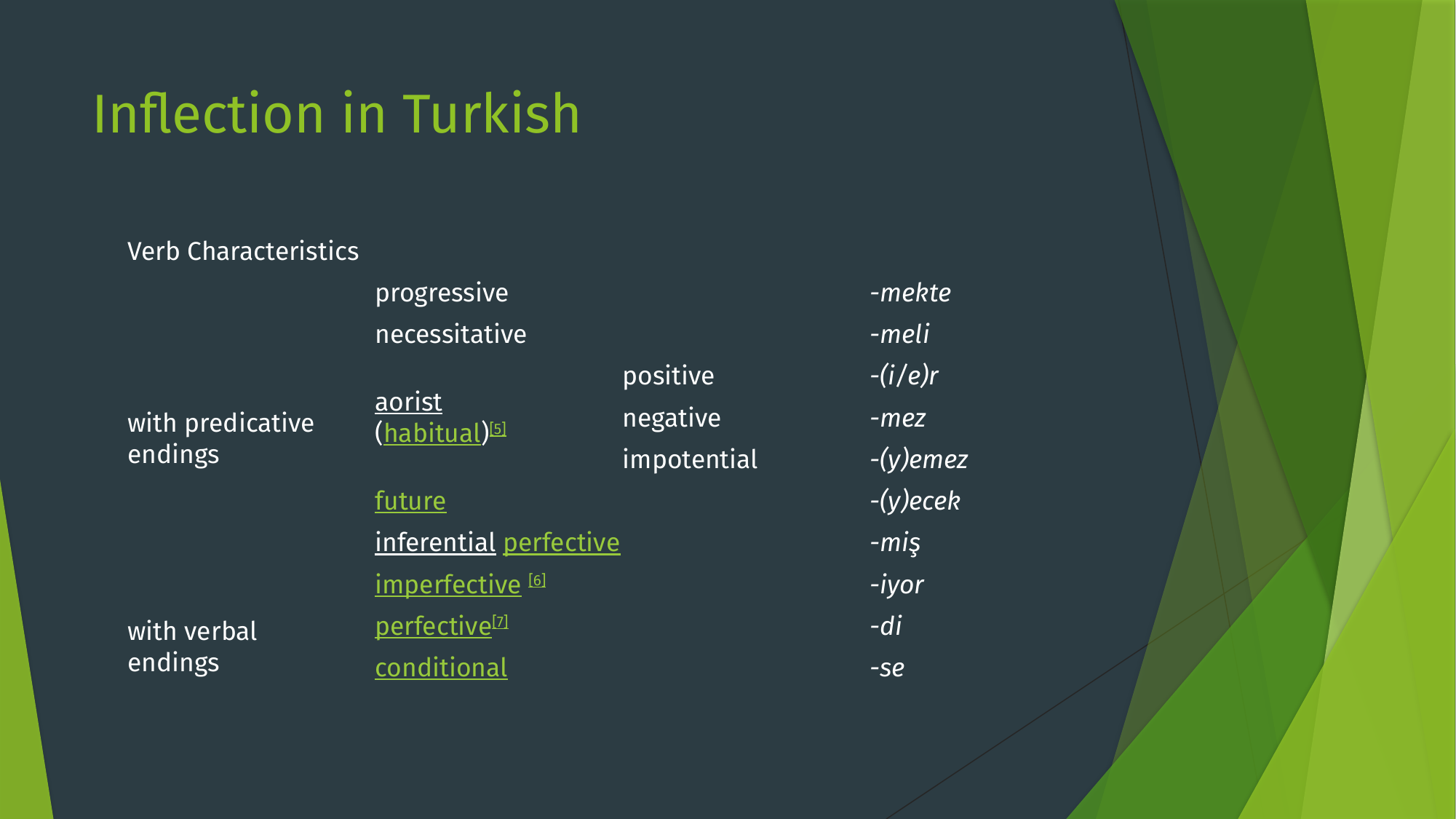

# Inflection in Turkish
| Verb Characteristics |  |  |  |
| --- | --- | --- | --- |
| with predicative endings | progressive |  | -mekte |
|  | necessitative |  | -meli |
|  | aorist (habitual)[5] | positive | -(i/e)r |
|  |  | negative | -mez |
|  |  | impotential | -(y)emez |
|  | future |  | -(y)ecek |
|  | inferential perfective |  | -miş |
|  | imperfective [6] |  | -iyor |
| with verbal endings | perfective[7] |  | -di |
|  | conditional |  | -se |